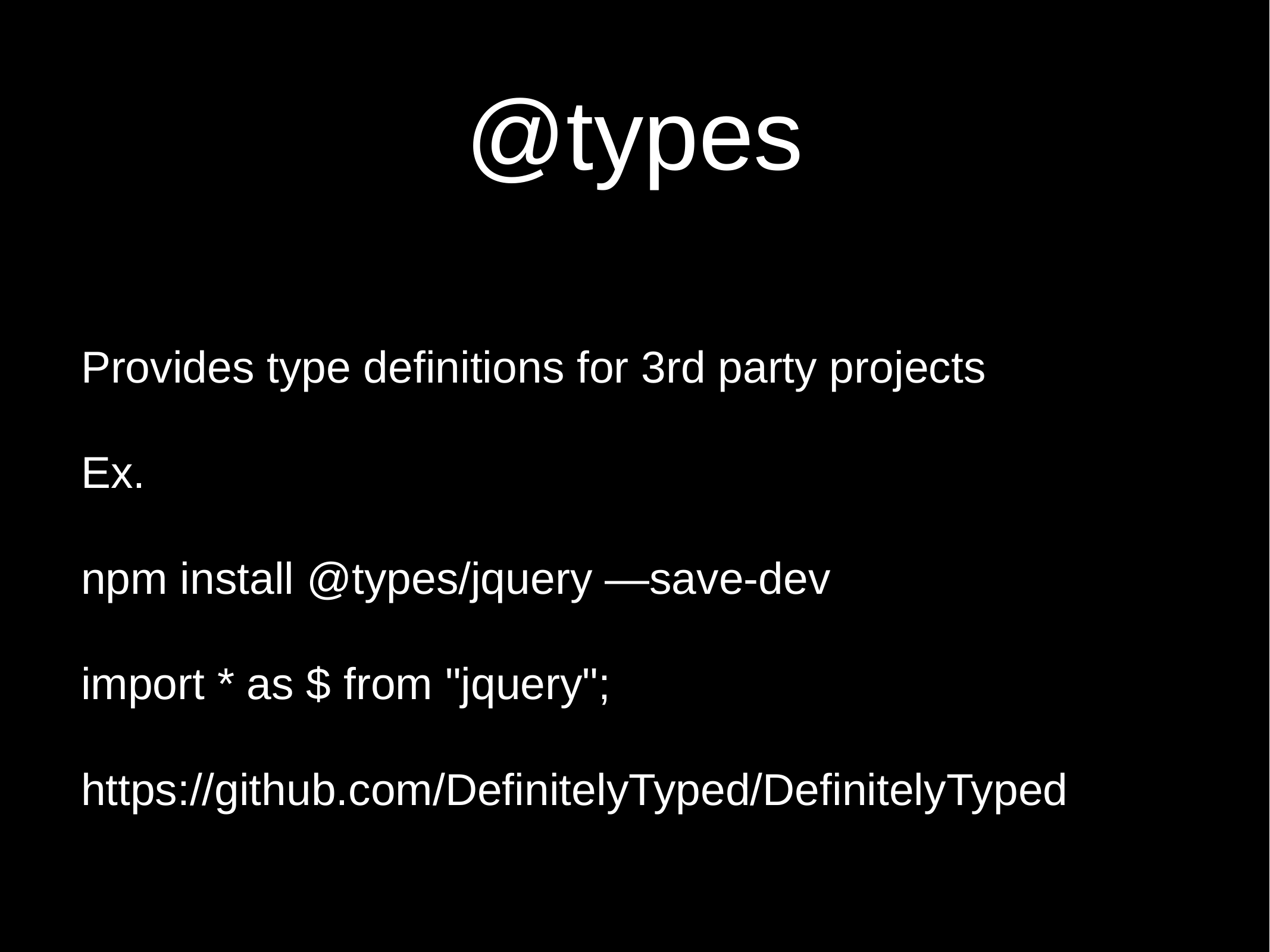

# @types
Provides type definitions for 3rd party projects
Ex.
npm install @types/jquery —save-dev
import * as $ from "jquery";
https://github.com/DefinitelyTyped/DefinitelyTyped